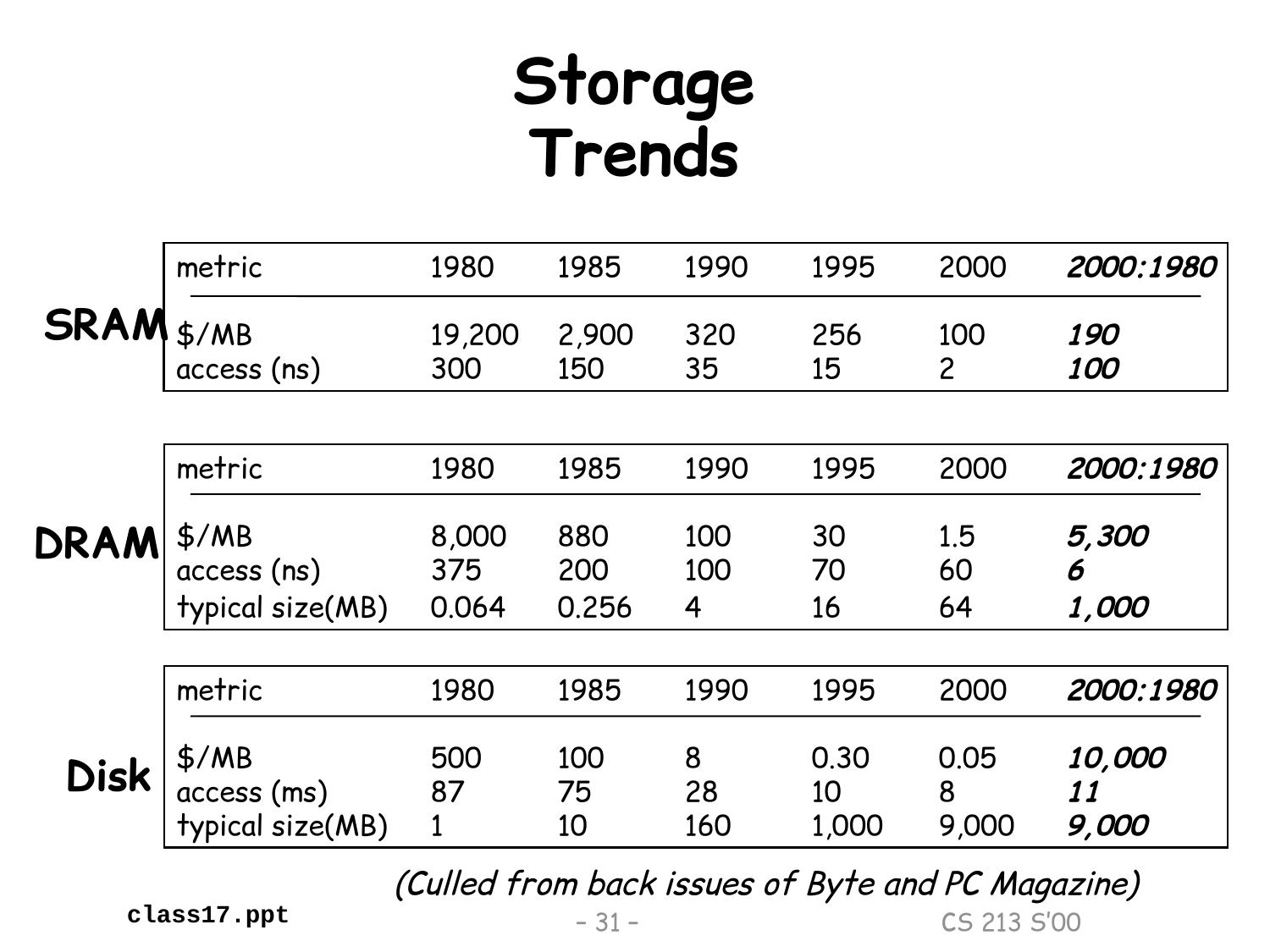

# Storage Trends
metric		1980	1985	1990	1995	2000	2000:1980

$/MB		19,200	2,900	320	256	100	190
access (ns)	300	150	35	15	2	100
SRAM

metric		1980	1985	1990	1995	2000	2000:1980

$/MB		8,000	880	100	30	1.5	5,300
access (ns)	375	200	100	70	60	6
typical size(MB) 	0.064	0.256	4	16	64	1,000

DRAM
metric		1980	1985	1990	1995	2000	2000:1980

$/MB		500	100	8	0.30	0.05	10,000
access (ms)	87	75	28	10	8	11
typical size(MB) 	1	10	160	1,000	9,000	9,000

Disk
(Culled from back issues of Byte and PC Magazine)